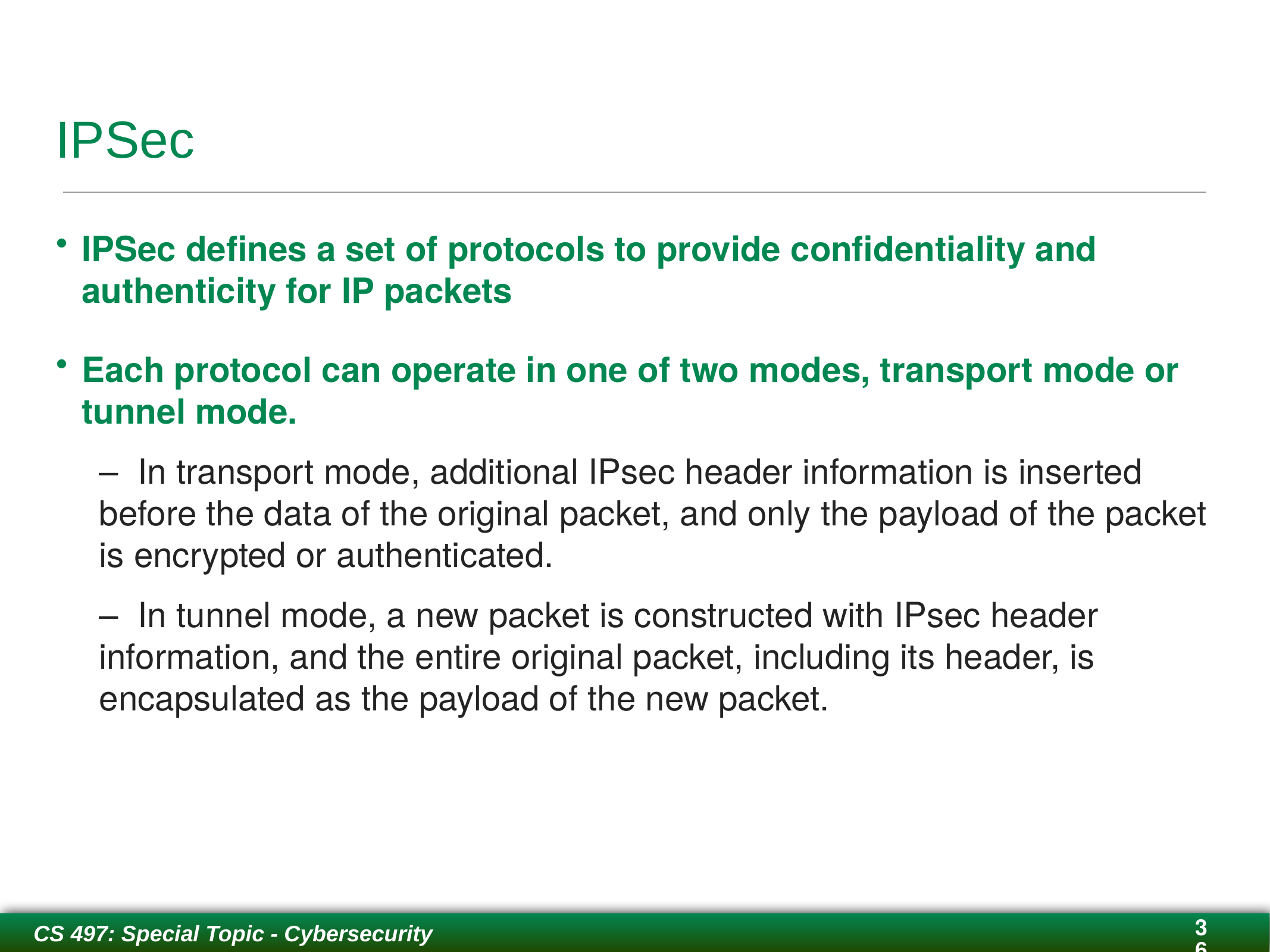

# IPSec
IPSec defines a set of protocols to provide confidentiality and authenticity for IP packets
Each protocol can operate in one of two modes, transport mode or tunnel mode.
–  In transport mode, additional IPsec header information is inserted before the data of the original packet, and only the payload of the packet is encrypted or authenticated.
–  In tunnel mode, a new packet is constructed with IPsec header information, and the entire original packet, including its header, is encapsulated as the payload of the new packet.
36